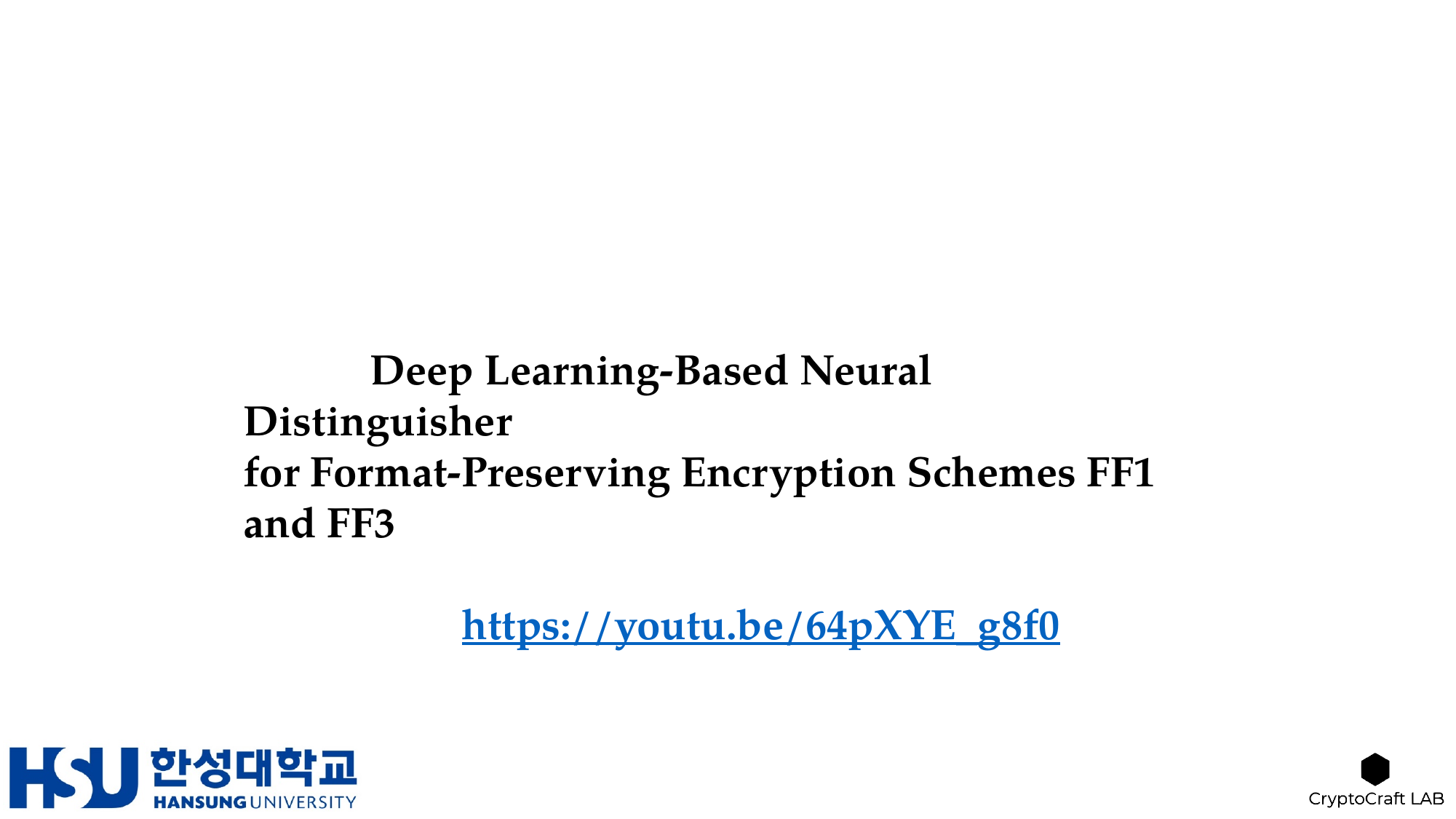

Deep Learning-Based Neural Distinguisher
for Format-Preserving Encryption Schemes FF1 and FF3

		https://youtu.be/64pXYE_g8f0